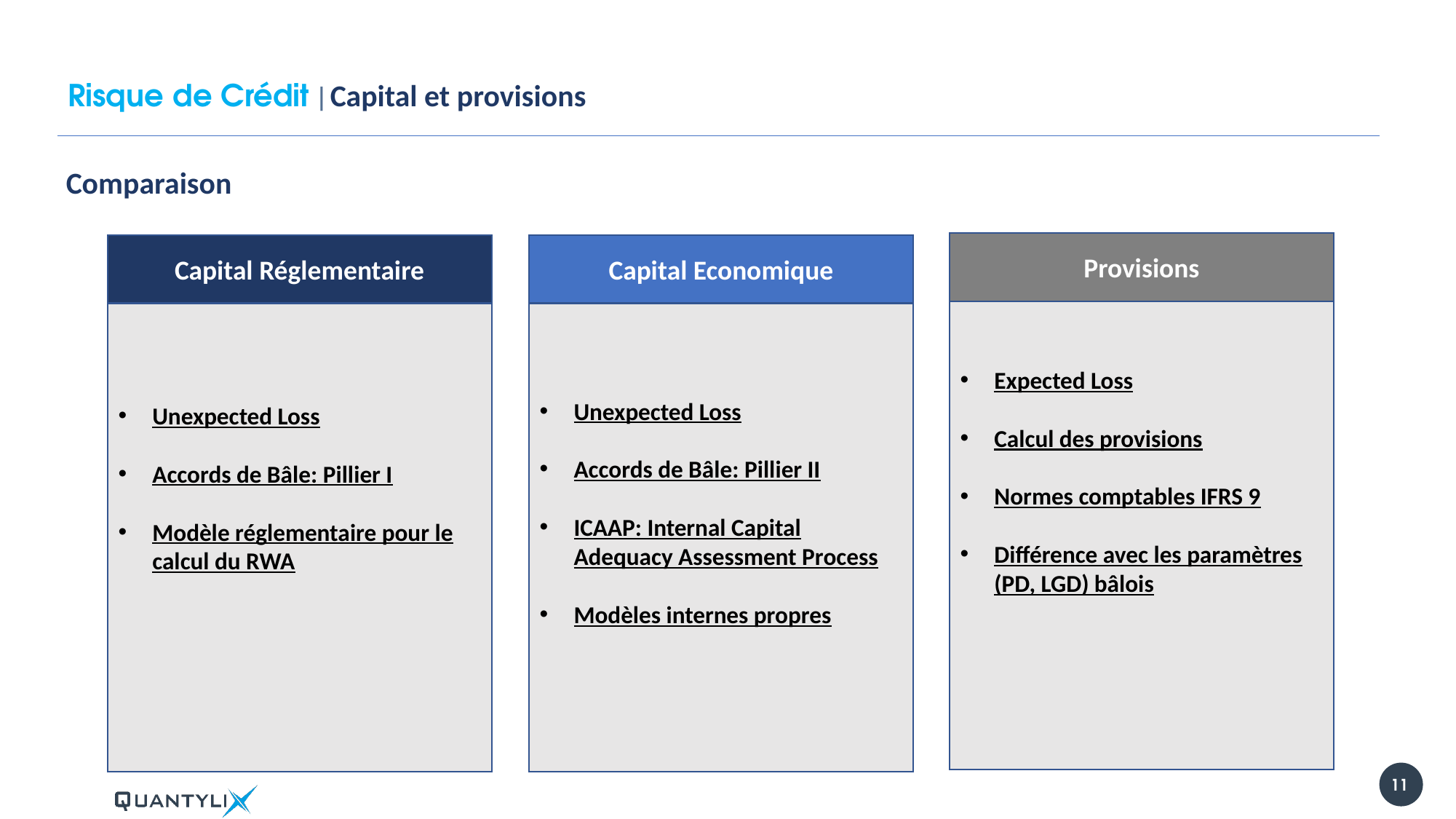

Risque de Crédit | Capital et provisions
Comparaison
Provisions

Expected Loss

Calcul des provisions

Normes comptables IFRS 9

Différence avec les paramètres (PD, LGD) bâlois

Capital Réglementaire
Unexpected Loss

Accords de Bâle: Pillier I

Modèle réglementaire pour le calcul du RWA

Capital Economique

Unexpected Loss

Accords de Bâle: Pillier II

ICAAP: Internal Capital Adequacy Assessment Process

Modèles internes propres

11
11